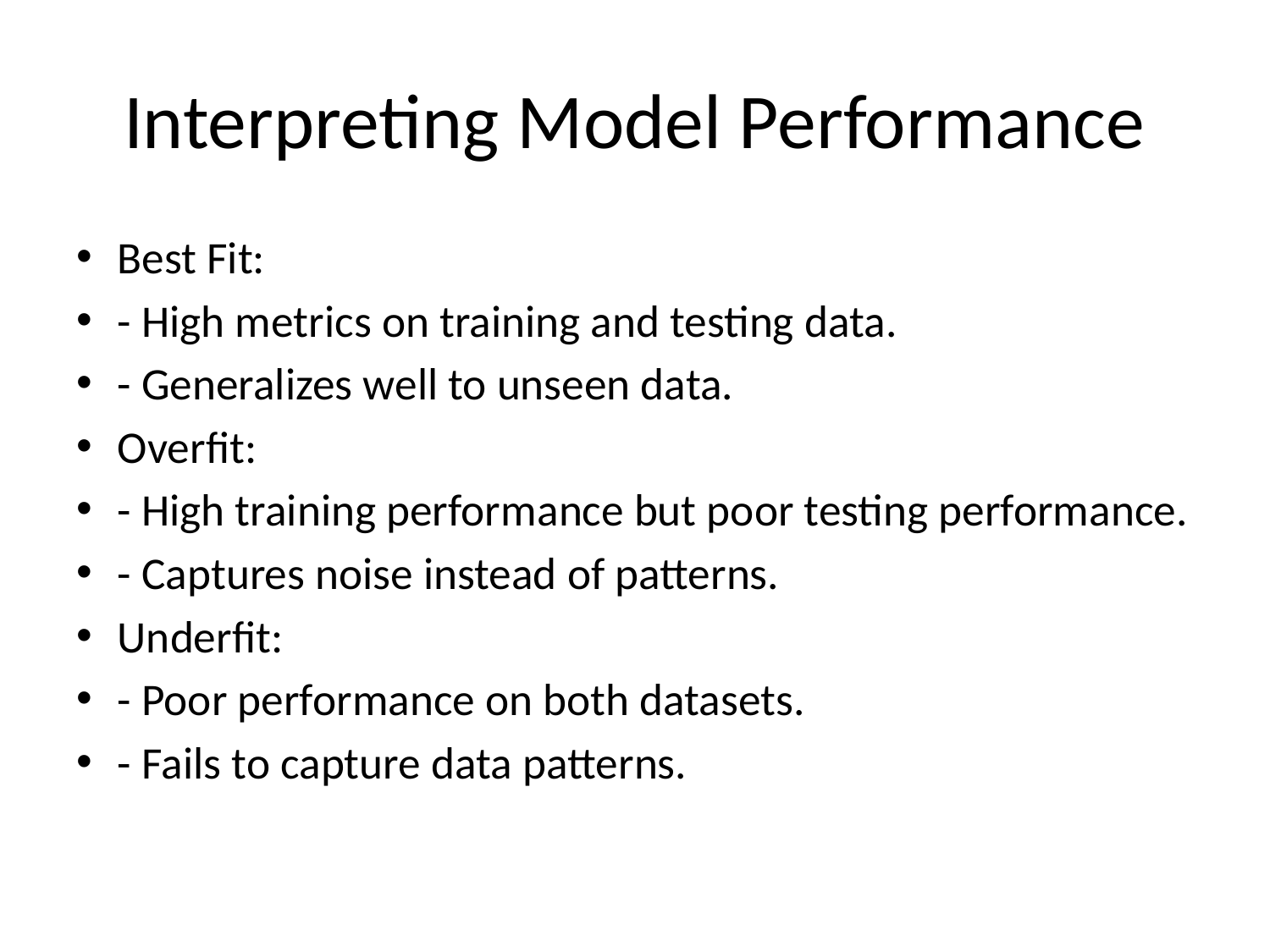

# Interpreting Model Performance
Best Fit:
- High metrics on training and testing data.
- Generalizes well to unseen data.
Overfit:
- High training performance but poor testing performance.
- Captures noise instead of patterns.
Underfit:
- Poor performance on both datasets.
- Fails to capture data patterns.